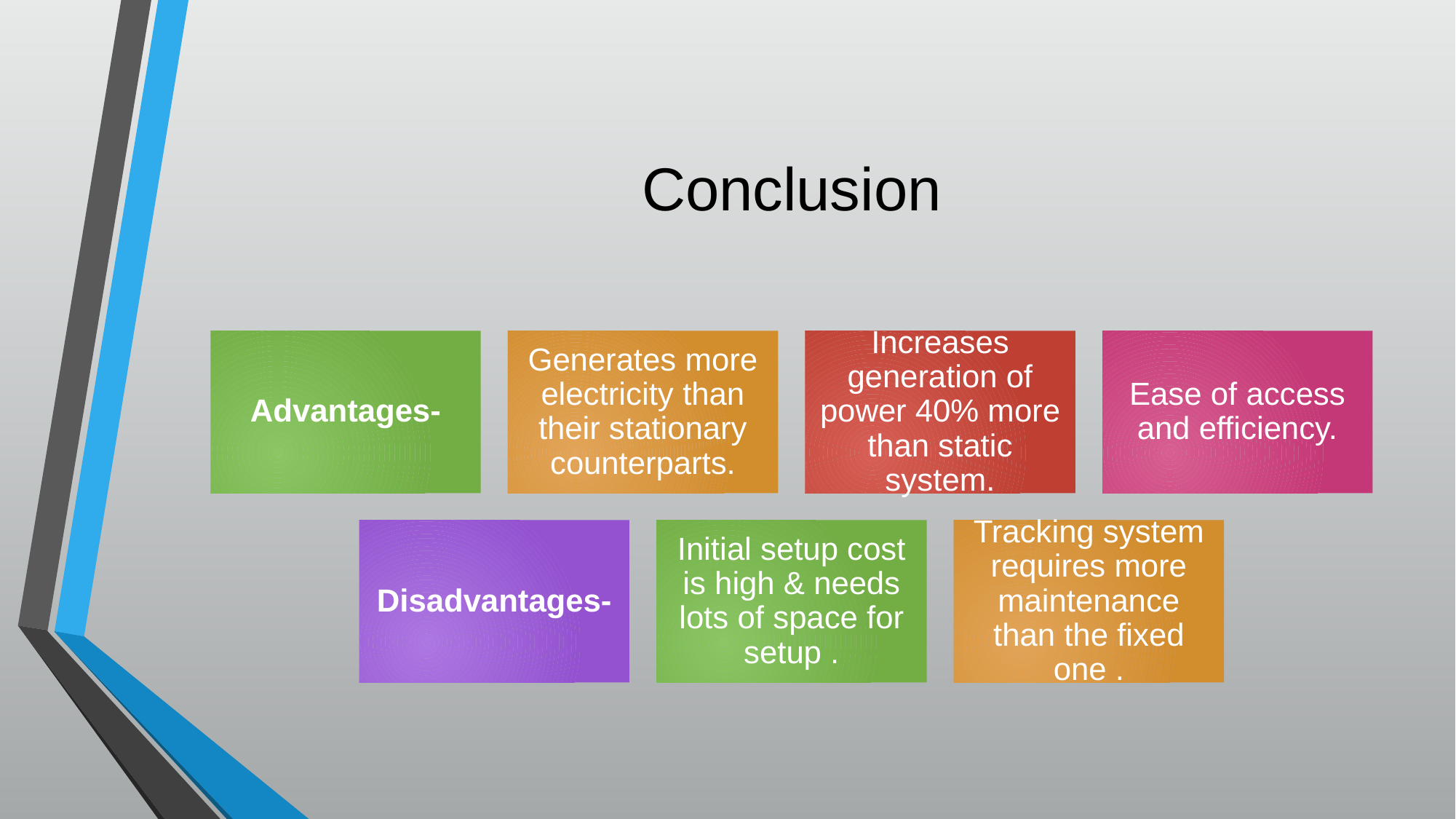

# Conclusion
Advantages-
Generates more electricity than their stationary counterparts.
Increases generation of power 40% more than static system.
Ease of access and efficiency.
Disadvantages-
Initial setup cost is high & needs lots of space for setup .
Tracking system requires more maintenance than the fixed one .